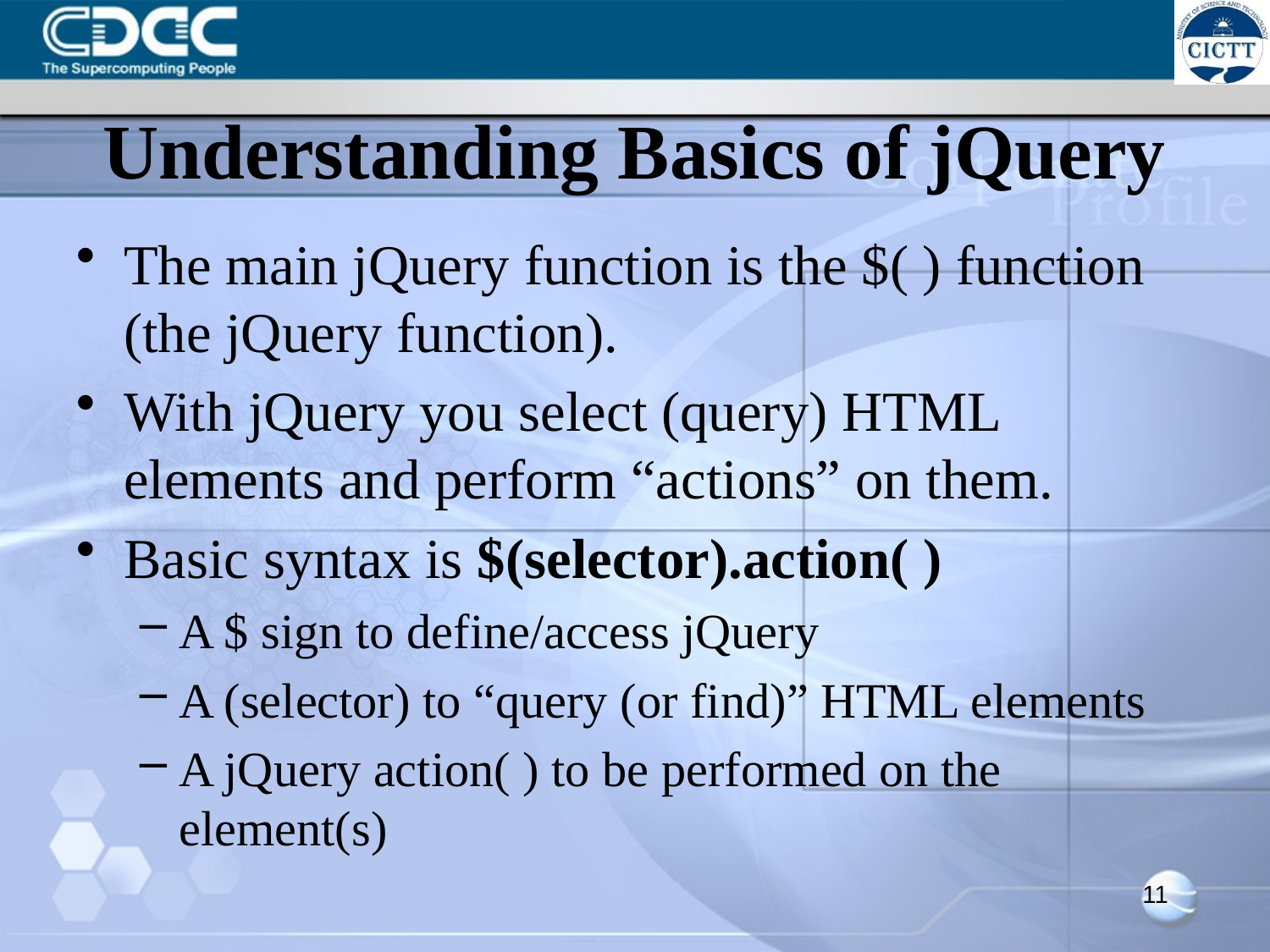

# Understanding Basics of jQuery
The main jQuery function is the $( ) function (the jQuery function).
With jQuery you select (query) HTML elements and perform “actions” on them.
Basic syntax is $(selector).action( )
A $ sign to define/access jQuery
A (selector) to “query (or find)” HTML elements
A jQuery action( ) to be performed on the element(s)